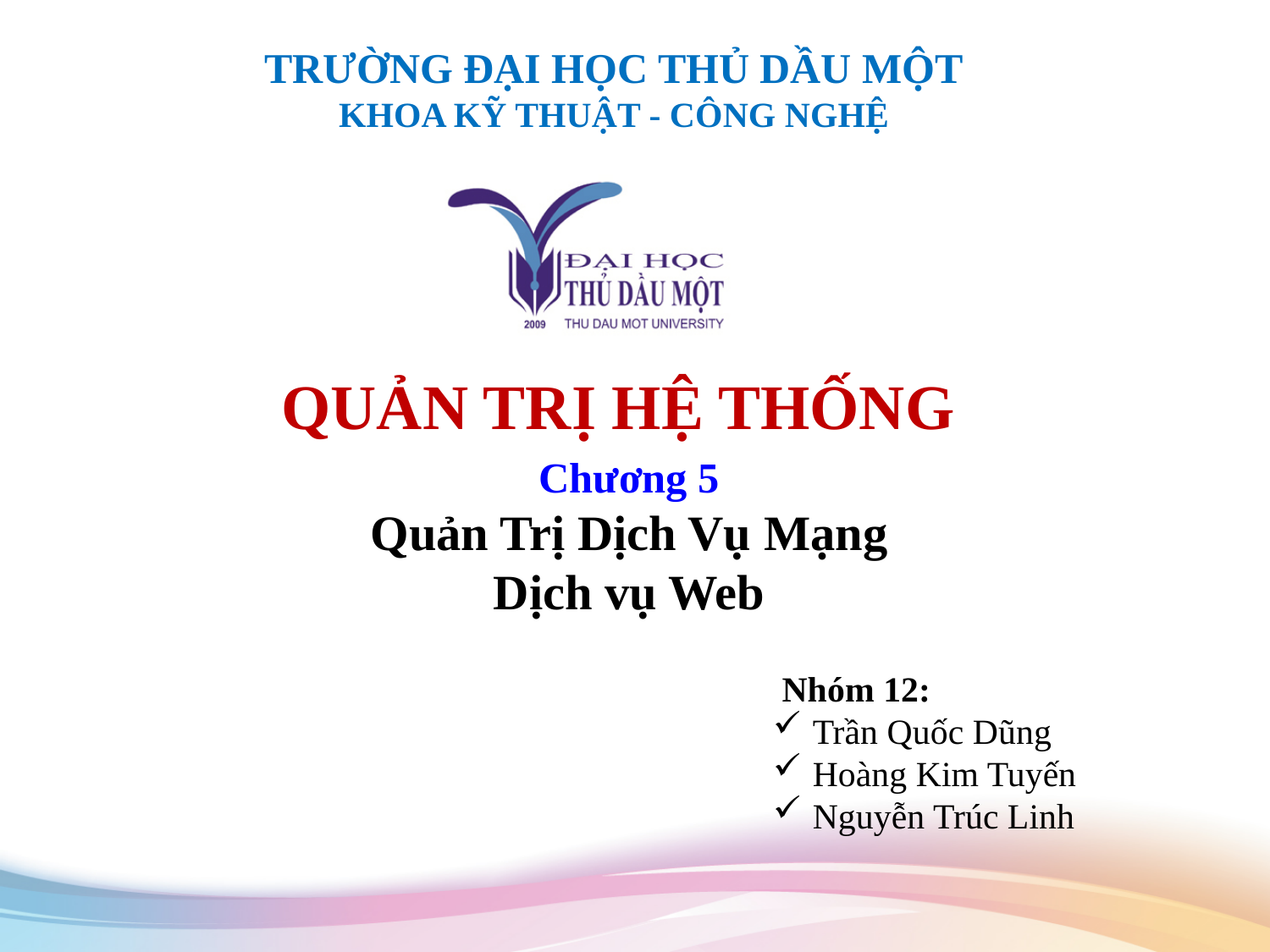

QUẢN TRỊ HỆ THỐNG
# Chương 5 Quản Trị Dịch Vụ Mạng Dịch vụ Web
 Nhóm 12:
Trần Quốc Dũng
Hoàng Kim Tuyến
Nguyễn Trúc Linh